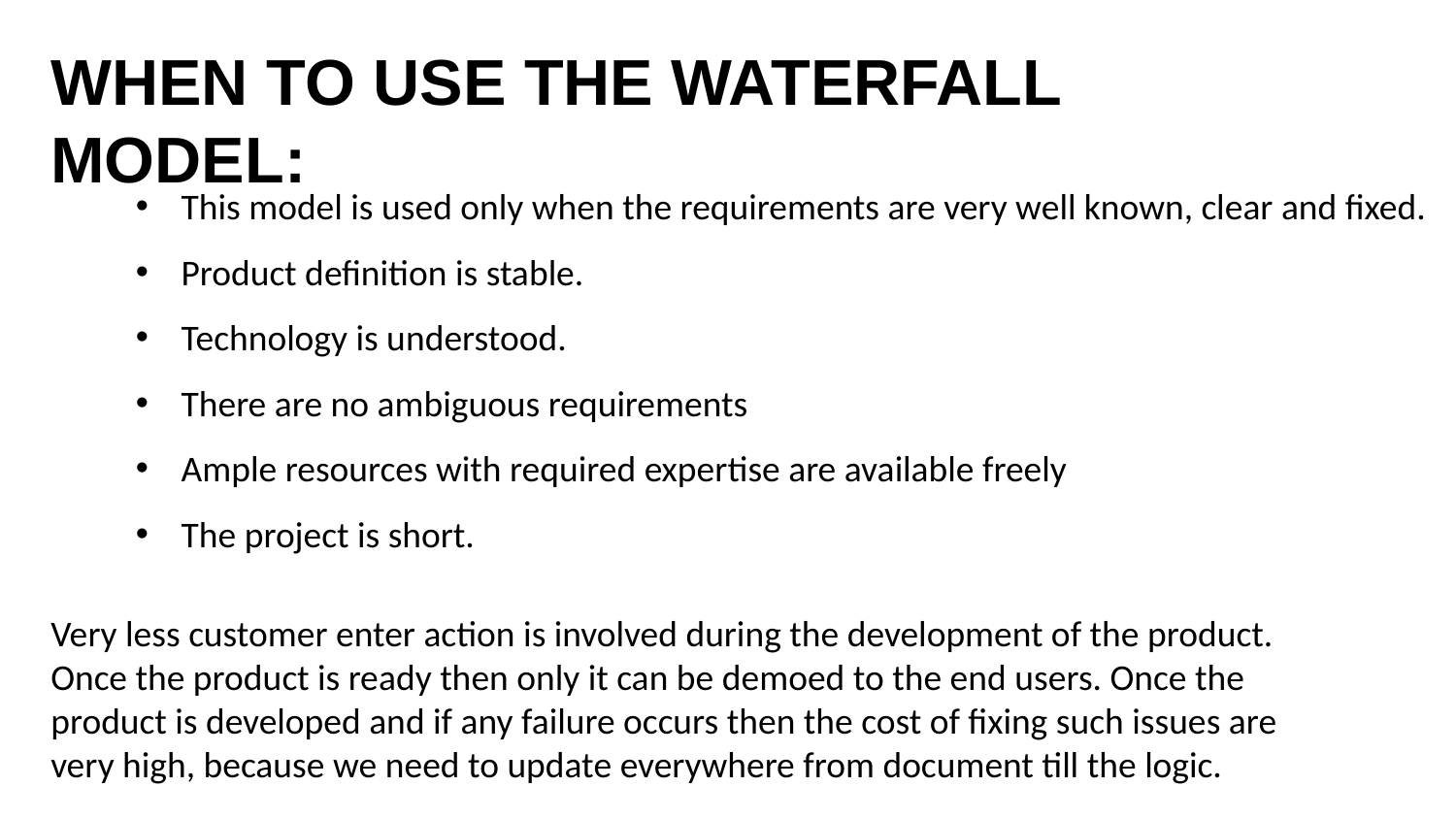

WHEN TO USE THE WATERFALL MODEL:
This model is used only when the requirements are very well known, clear and fixed.
Product definition is stable.
Technology is understood.
There are no ambiguous requirements
Ample resources with required expertise are available freely
The project is short.
Very less customer enter action is involved during the development of the product. Once the product is ready then only it can be demoed to the end users. Once the product is developed and if any failure occurs then the cost of fixing such issues are very high, because we need to update everywhere from document till the logic.